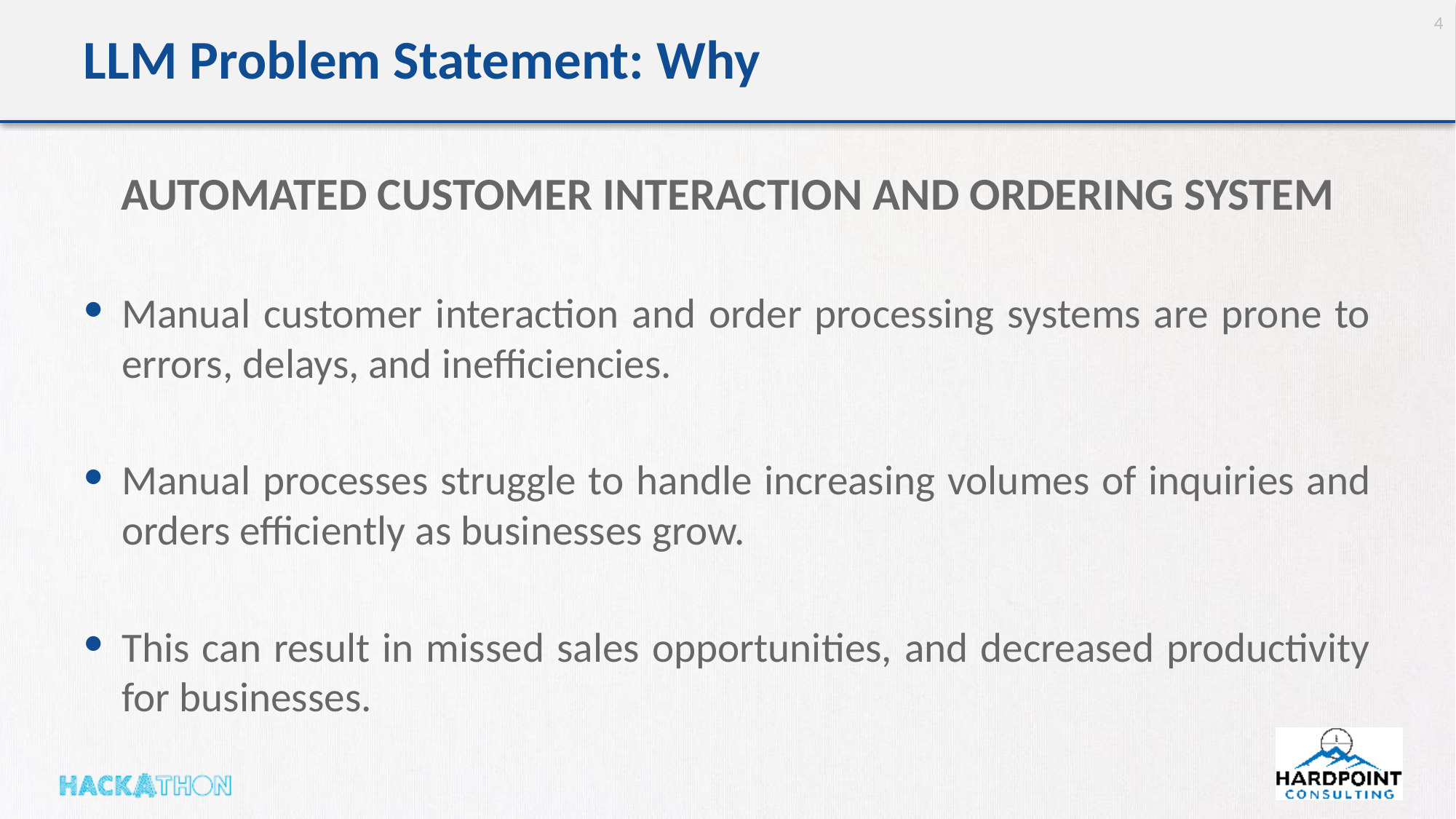

4
# LLM Problem Statement: Why
AUTOMATED CUSTOMER INTERACTION AND ORDERING SYSTEM

Manual customer interaction and order processing systems are prone to errors, delays, and inefficiencies.

Manual processes struggle to handle increasing volumes of inquiries and orders efficiently as businesses grow.

This can result in missed sales opportunities, and decreased productivity for businesses.